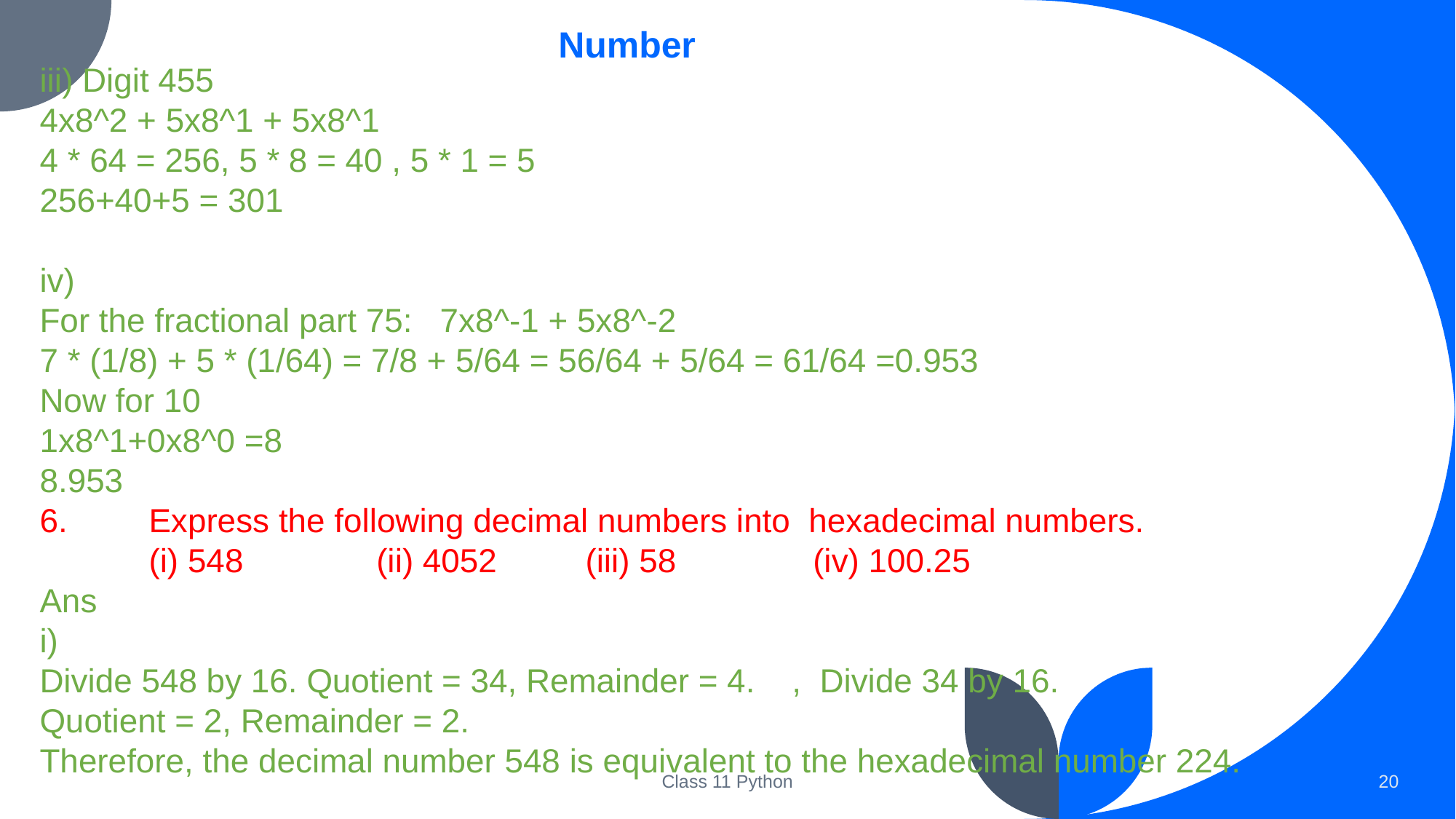

Number
iii) Digit 455
4x8^2 + 5x8^1 + 5x8^1
4 * 64 = 256, 5 * 8 = 40 , 5 * 1 = 5
256+40+5 = 301

iv)
For the fractional part 75:   7x8^-1 + 5x8^-2
7 * (1/8) + 5 * (1/64) = 7/8 + 5/64 = 56/64 + 5/64 = 61/64 =0.953
Now for 10
1x8^1+0x8^0 =8
8.953
6.	Express the following decimal numbers into  hexadecimal numbers.
 	(i) 548		 (ii) 4052 	(iii) 58		 (iv) 100.25
Ans
i)
Divide 548 by 16. Quotient = 34, Remainder = 4.    ,  Divide 34 by 16.
Quotient = 2, Remainder = 2.
Therefore, the decimal number 548 is equivalent to the hexadecimal number 224.

Class 11 Python
20